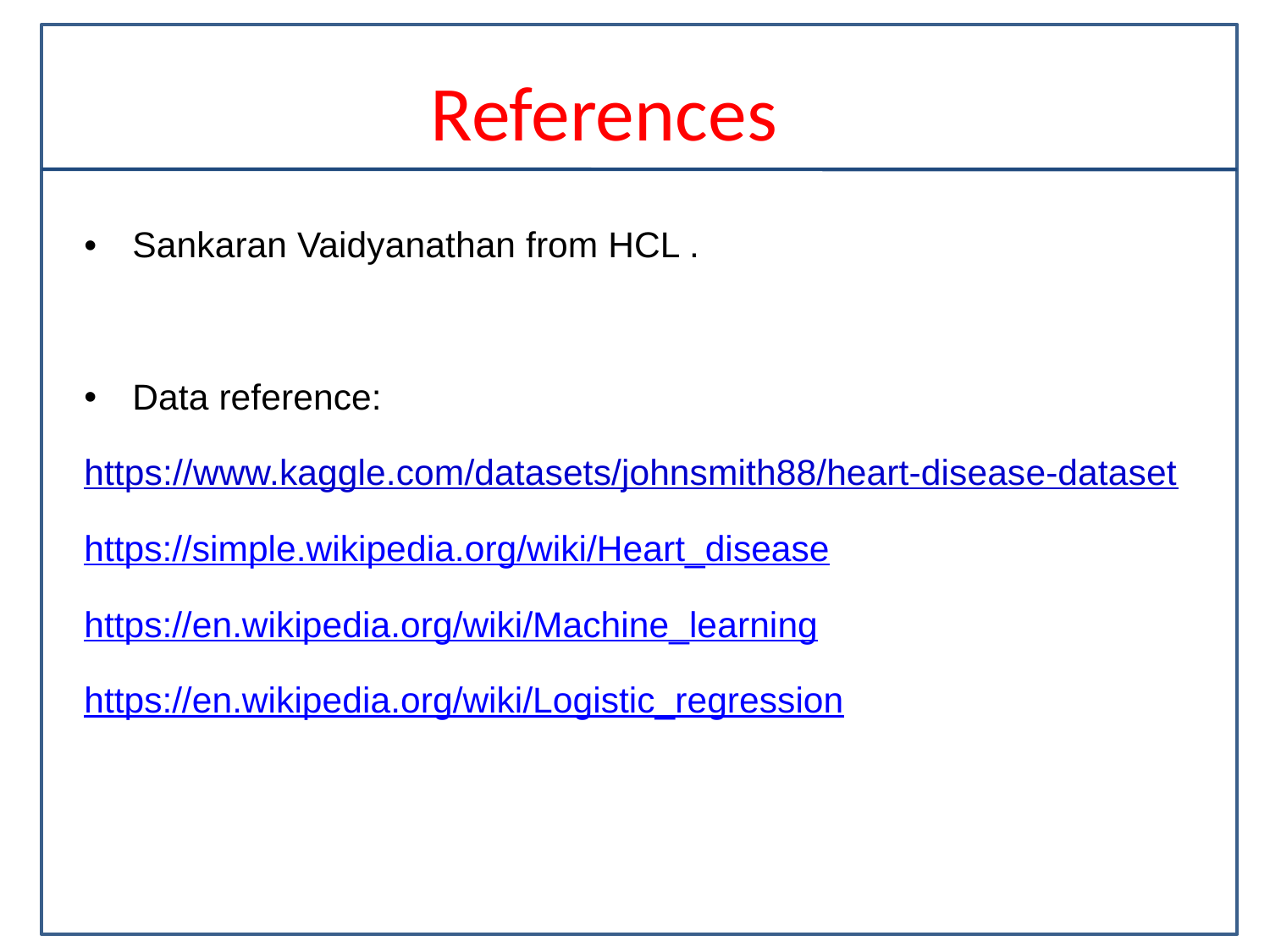

# References
Sankaran Vaidyanathan from HCL .

Data reference:
https://www.kaggle.com/datasets/johnsmith88/heart-disease-dataset
https://simple.wikipedia.org/wiki/Heart_disease
https://en.wikipedia.org/wiki/Machine_learning
https://en.wikipedia.org/wiki/Logistic_regression